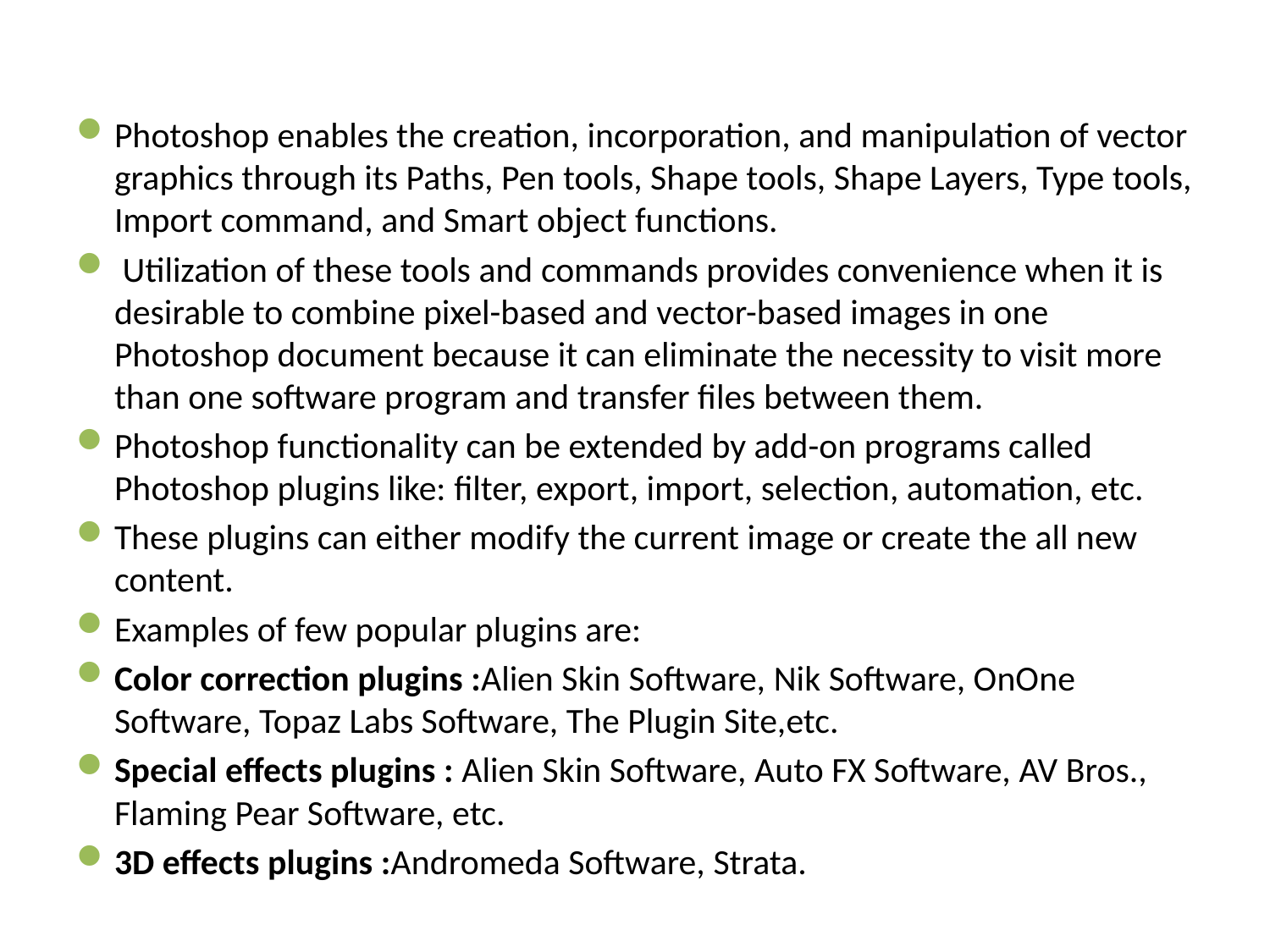

Photoshop enables the creation, incorporation, and manipulation of vector graphics through its Paths, Pen tools, Shape tools, Shape Layers, Type tools, Import command, and Smart object functions.
 Utilization of these tools and commands provides convenience when it is desirable to combine pixel-based and vector-based images in one Photoshop document because it can eliminate the necessity to visit more than one software program and transfer files between them.
Photoshop functionality can be extended by add-on programs called Photoshop plugins like: filter, export, import, selection, automation, etc.
These plugins can either modify the current image or create the all new content.
Examples of few popular plugins are:
Color correction plugins :Alien Skin Software, Nik Software, OnOne Software, Topaz Labs Software, The Plugin Site,etc.
Special effects plugins : Alien Skin Software, Auto FX Software, AV Bros., Flaming Pear Software, etc.
3D effects plugins :Andromeda Software, Strata.